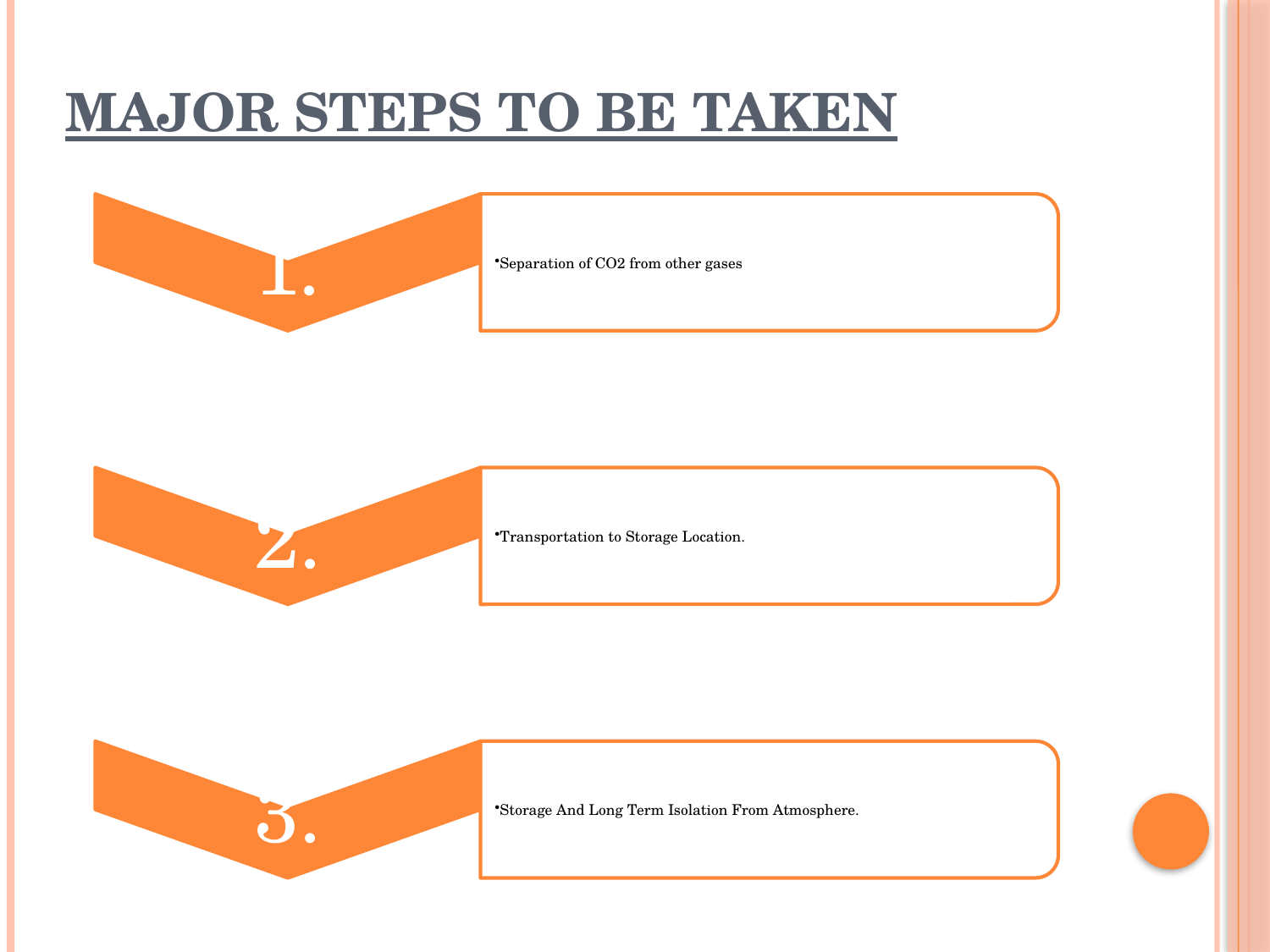

# Major Steps To Be Taken
1.
Separation of CO2 from other gases
2.
Transportation to Storage Location.
3.
Storage And Long Term Isolation From Atmosphere.